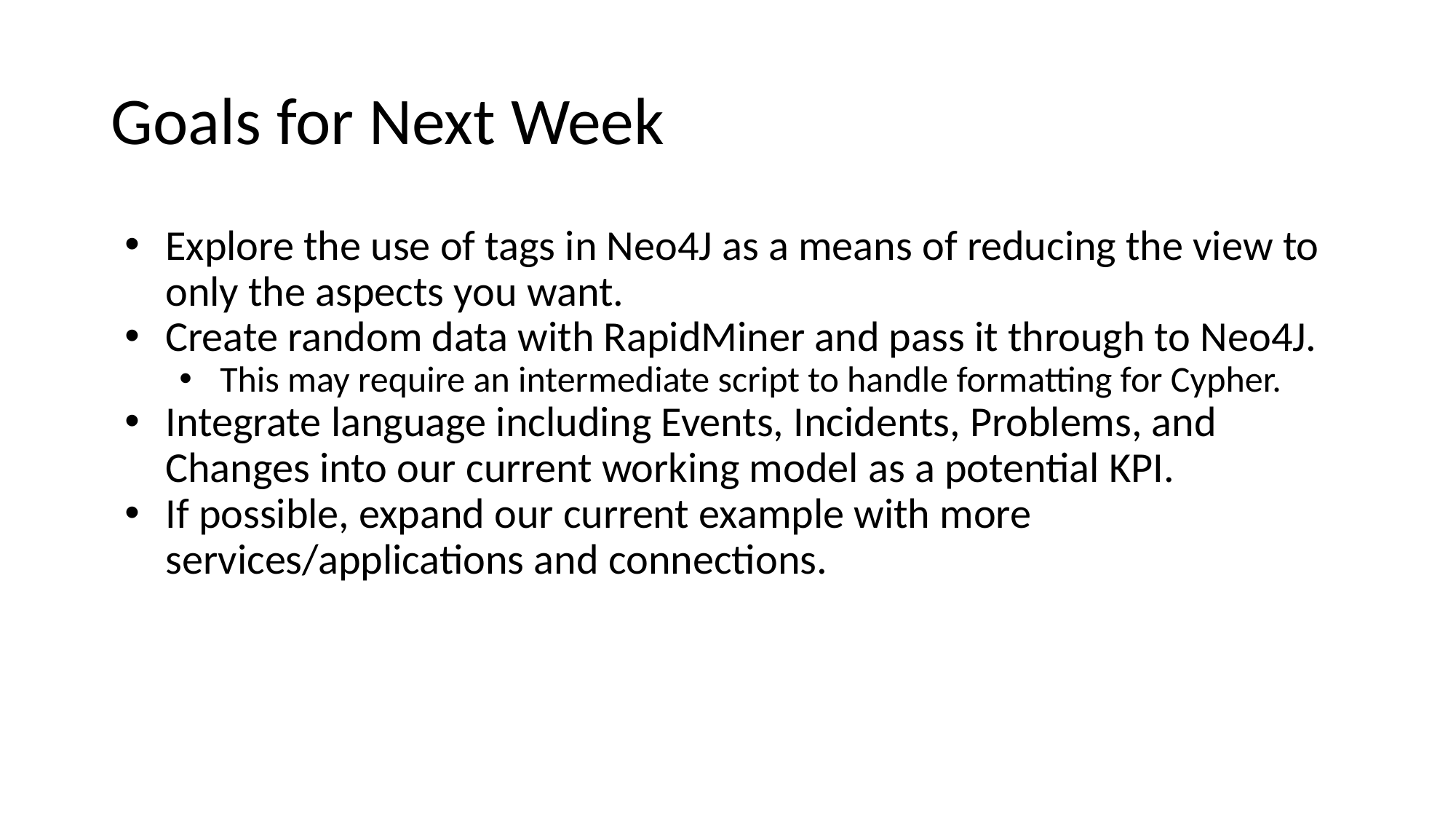

# Goals for Next Week
Explore the use of tags in Neo4J as a means of reducing the view to only the aspects you want.
Create random data with RapidMiner and pass it through to Neo4J.
This may require an intermediate script to handle formatting for Cypher.
Integrate language including Events, Incidents, Problems, and Changes into our current working model as a potential KPI.
If possible, expand our current example with more services/applications and connections.